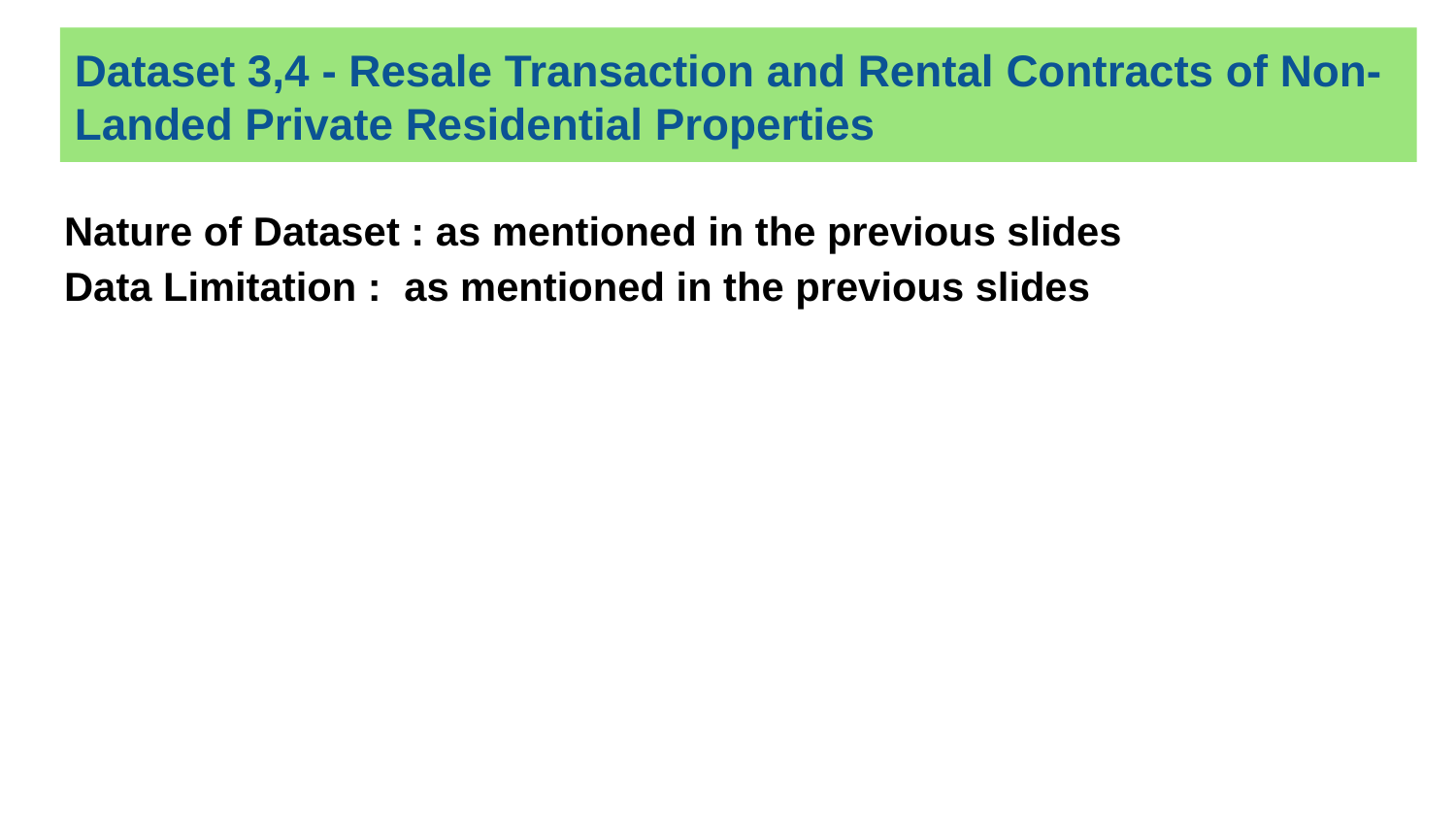

# Dataset 3,4 - Resale Transaction and Rental Contracts of Non-Landed Private Residential Properties
Nature of Dataset : as mentioned in the previous slides
Data Limitation :  as mentioned in the previous slides